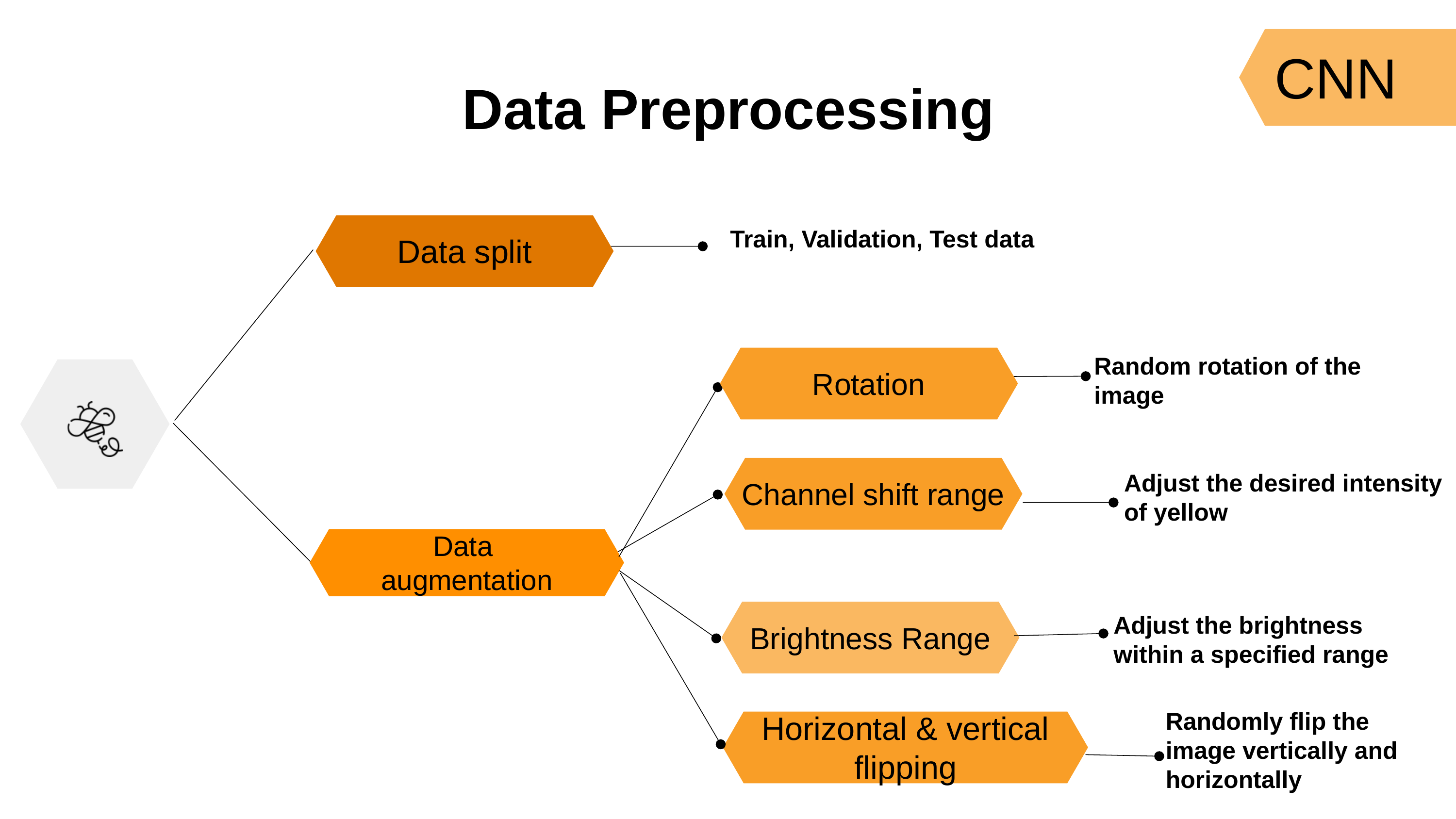

CNN
Data Preprocessing

Data split
Train, Validation, Test data

Rotation
Random rotation of the image

Channel shift range
Adjust the desired intensity of yellow

Data
augmentation

Brightness Range

Adjust the brightness within a specified range

Randomly flip the image vertically and horizontally

Horizontal & vertical flipping